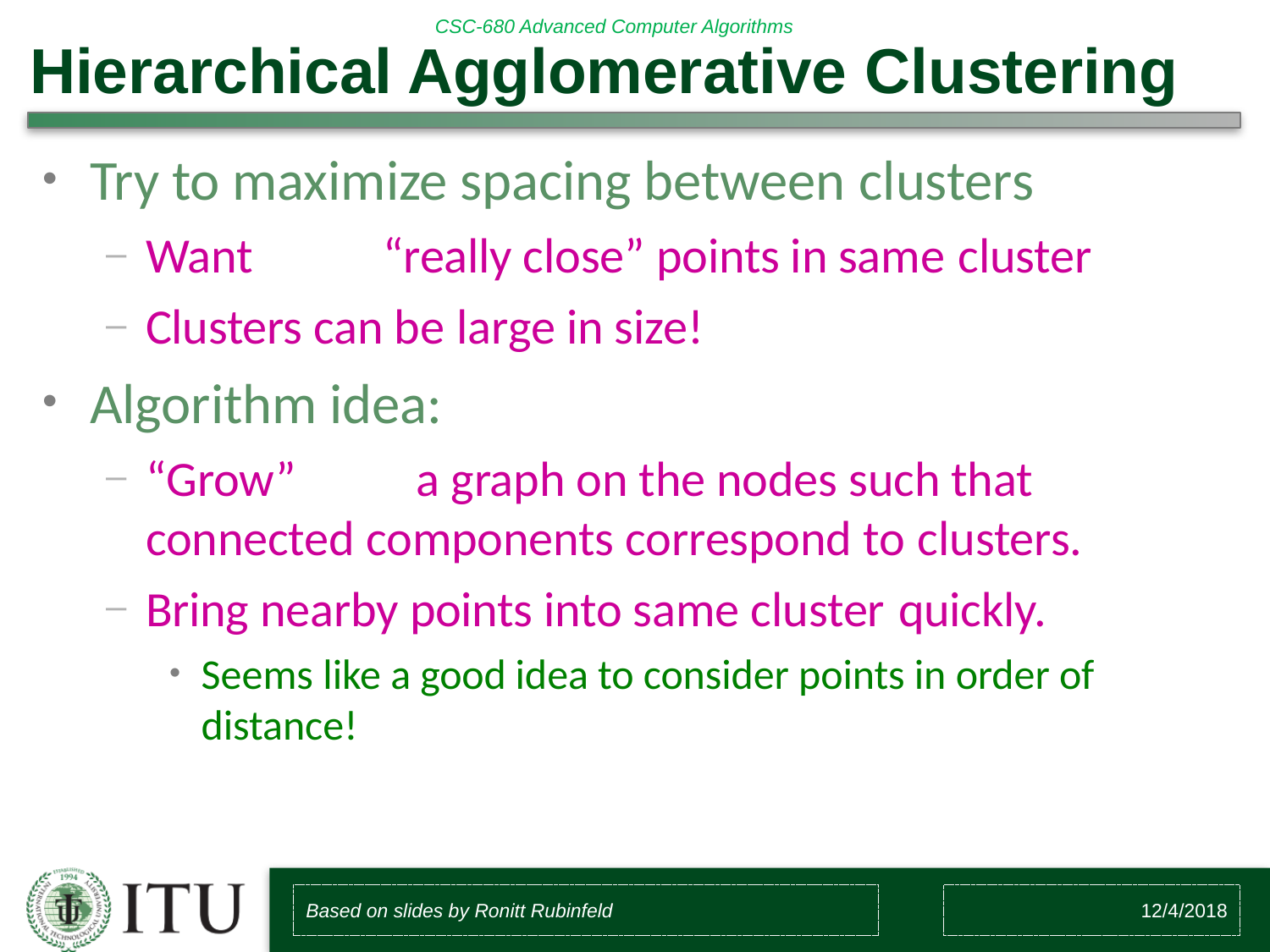

# Hierarchical Agglomerative Clustering
Try to maximize spacing between clusters
Want	“really close” points in same cluster
Clusters can be large in size!
Algorithm idea:
“Grow”	a graph on the nodes such that  connected components correspond to clusters.
Bring nearby points into same cluster quickly.
Seems like a good idea to consider points in order of distance!

Based on slides by Ronitt Rubinfeld
12/4/2018